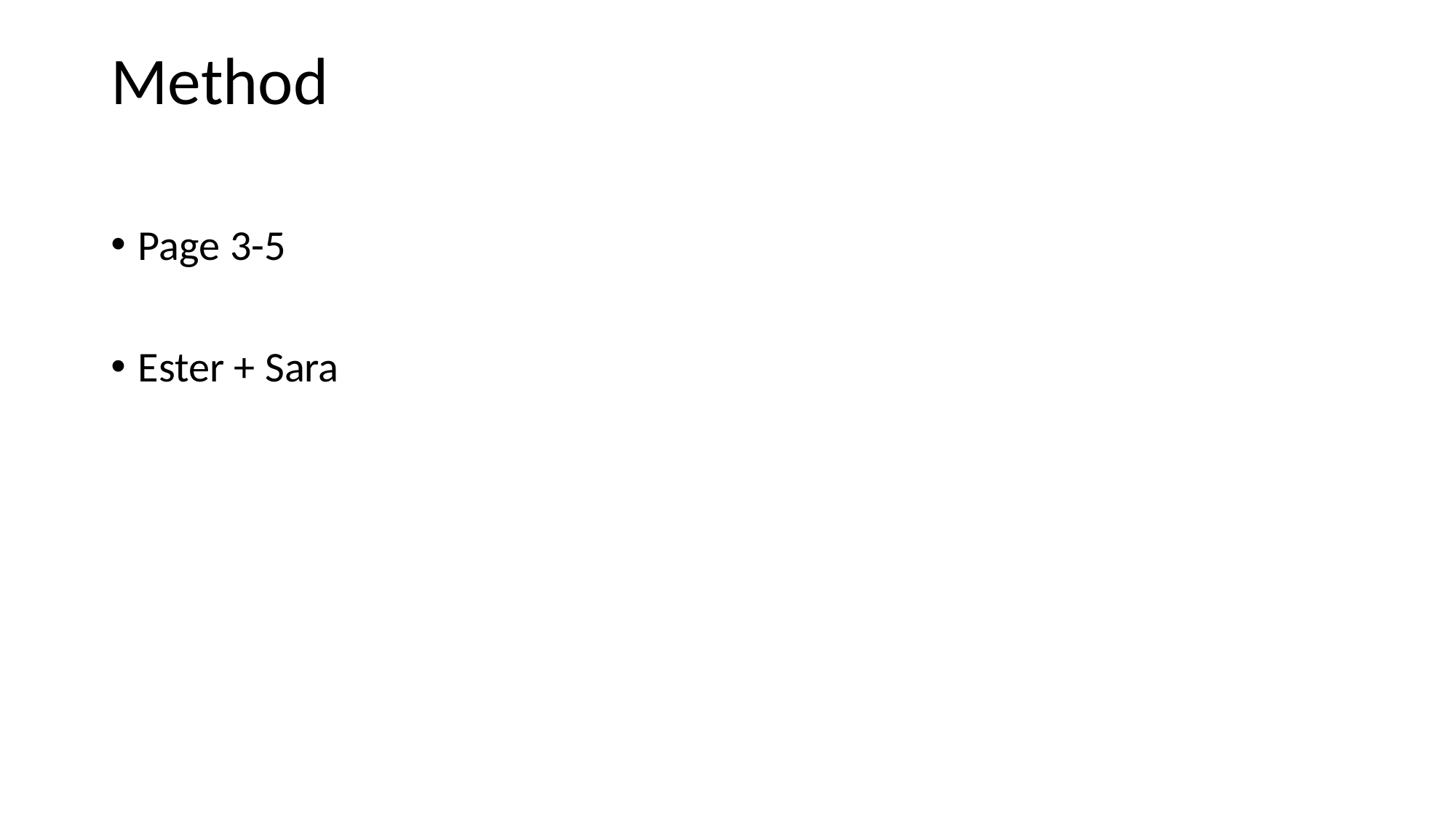

# Method
Page 3-5

Ester + Sara